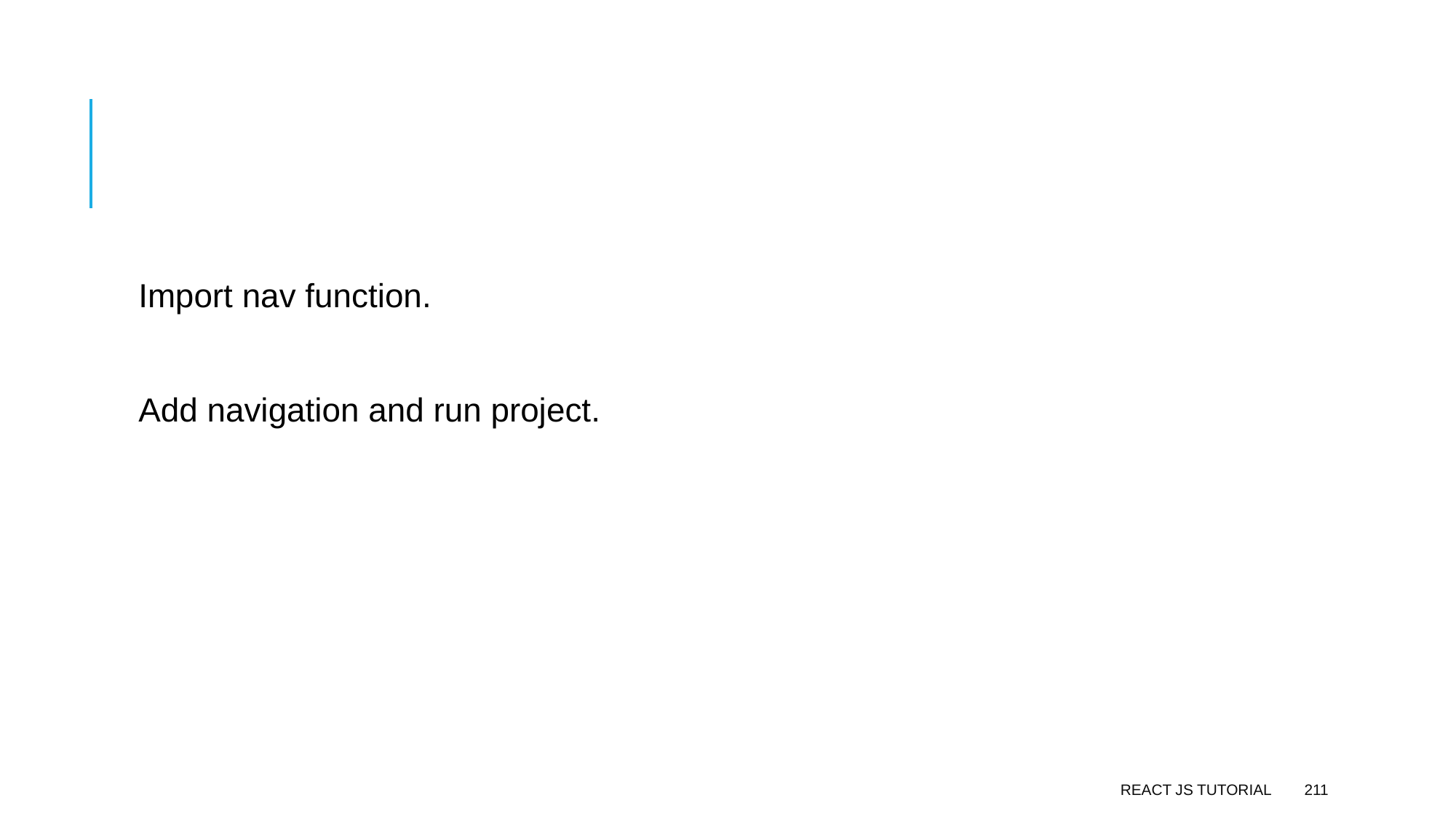

#
Import nav function.

Add navigation and run project.
React JS Tutorial
211